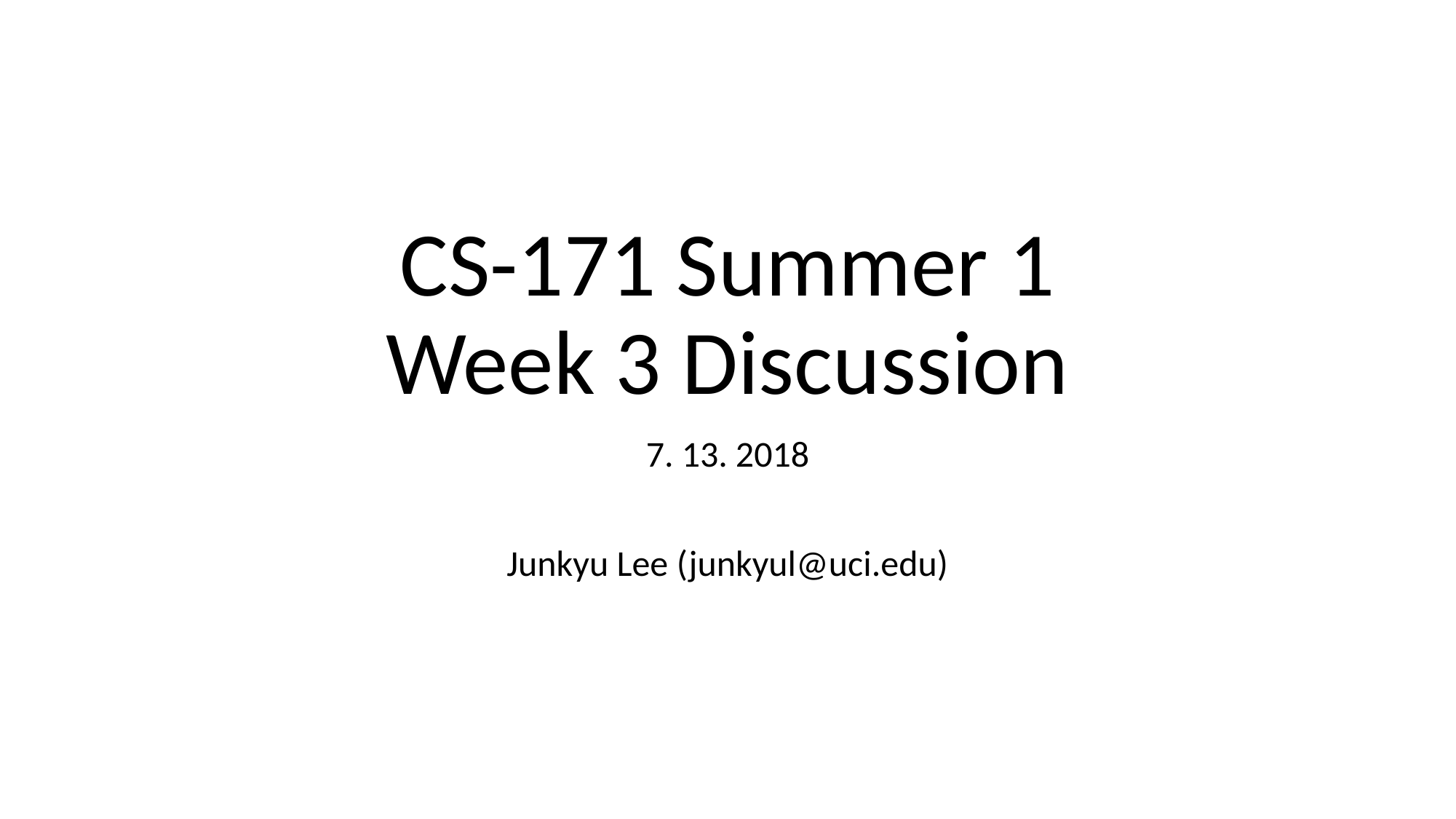

# CS-171 Summer 1 Week 3 Discussion
7. 13. 2018

Junkyu Lee (junkyul@uci.edu)